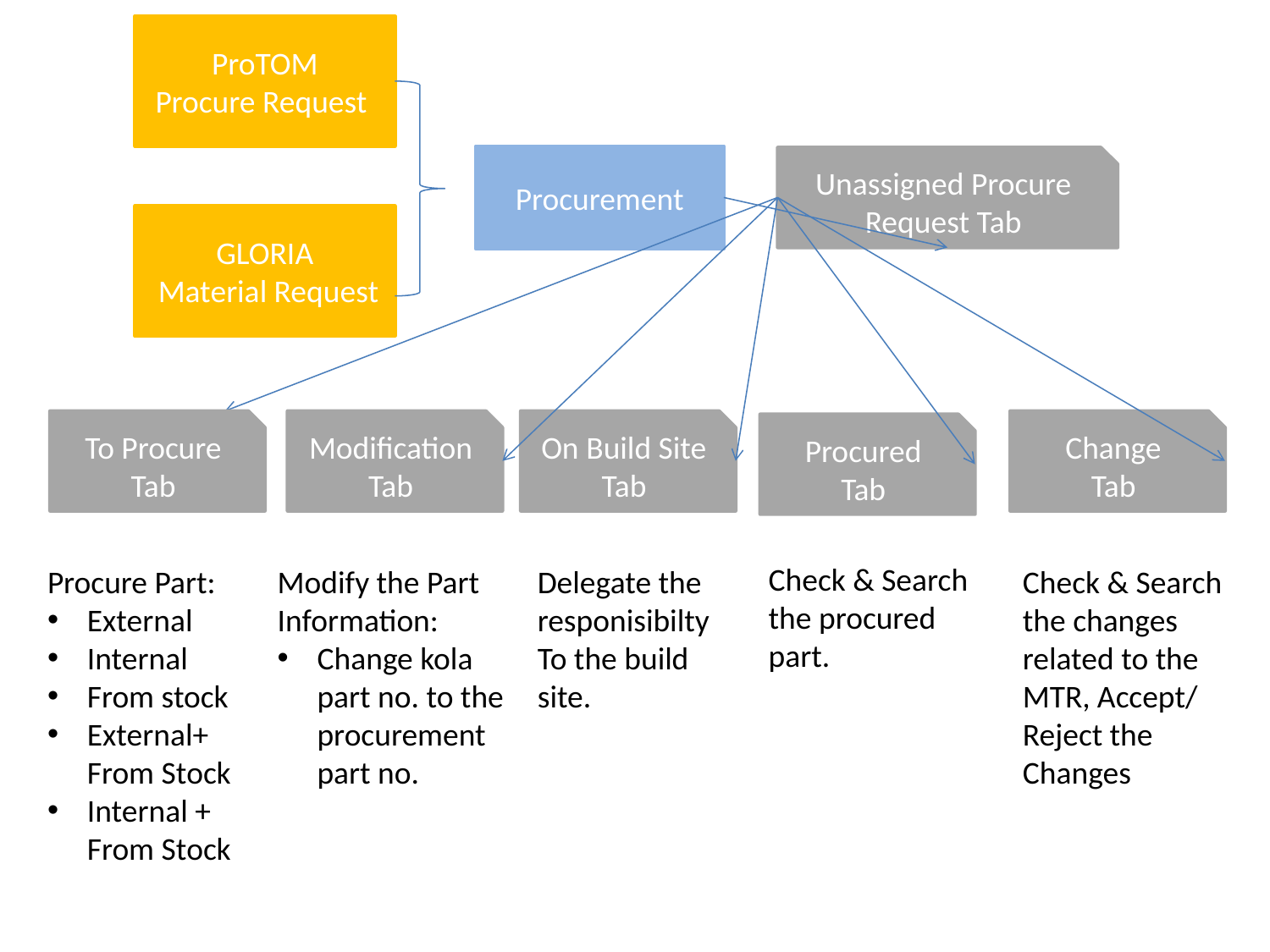

ProTOM
Procure Request

Procurement
Unassigned Procure Request Tab
GLORIA
 Material Request
To Procure Tab
Modification
Tab
On Build Site
Tab
Change
Tab
Procured
Tab
Check & Search  the procured part.
Procure Part:
External
Internal
From stock
External+ From Stock
Internal + From Stock
Modify the Part Information:
Change kola part no. to the procurement part no.

Delegate the responisibilty
To the build
site.

Check & Search the changes related to the MTR, Accept/ Reject the Changes